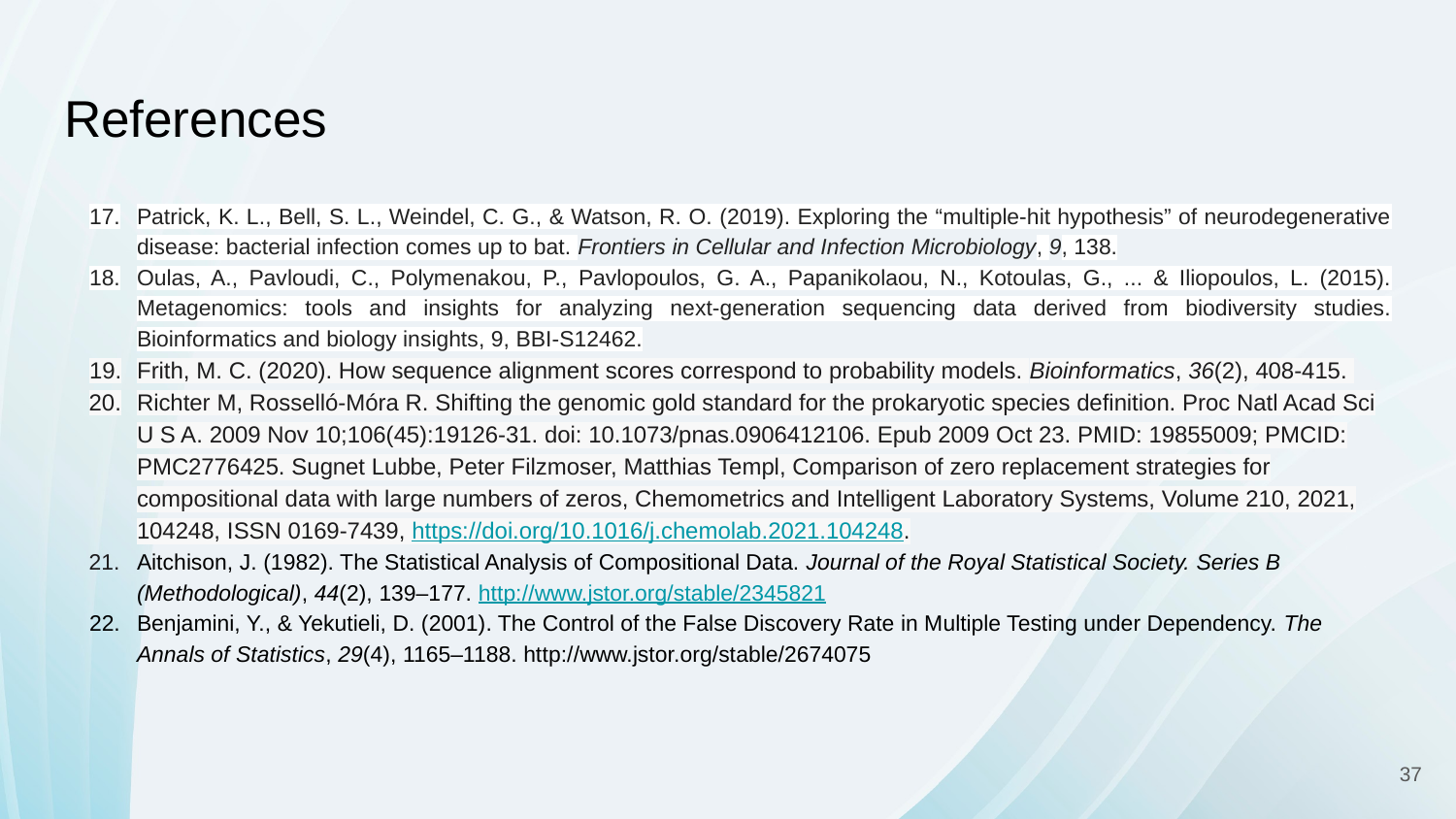

# References
Patrick, K. L., Bell, S. L., Weindel, C. G., & Watson, R. O. (2019). Exploring the “multiple-hit hypothesis” of neurodegenerative disease: bacterial infection comes up to bat. Frontiers in Cellular and Infection Microbiology, 9, 138.
Oulas, A., Pavloudi, C., Polymenakou, P., Pavlopoulos, G. A., Papanikolaou, N., Kotoulas, G., ... & Iliopoulos, L. (2015). Metagenomics: tools and insights for analyzing next-generation sequencing data derived from biodiversity studies. Bioinformatics and biology insights, 9, BBI-S12462.
Frith, M. C. (2020). How sequence alignment scores correspond to probability models. Bioinformatics, 36(2), 408-415.
Richter M, Rosselló-Móra R. Shifting the genomic gold standard for the prokaryotic species definition. Proc Natl Acad Sci U S A. 2009 Nov 10;106(45):19126-31. doi: 10.1073/pnas.0906412106. Epub 2009 Oct 23. PMID: 19855009; PMCID: PMC2776425. Sugnet Lubbe, Peter Filzmoser, Matthias Templ, Comparison of zero replacement strategies for compositional data with large numbers of zeros, Chemometrics and Intelligent Laboratory Systems, Volume 210, 2021, 104248, ISSN 0169-7439, https://doi.org/10.1016/j.chemolab.2021.104248.
Aitchison, J. (1982). The Statistical Analysis of Compositional Data. Journal of the Royal Statistical Society. Series B (Methodological), 44(2), 139–177. http://www.jstor.org/stable/2345821
Benjamini, Y., & Yekutieli, D. (2001). The Control of the False Discovery Rate in Multiple Testing under Dependency. The Annals of Statistics, 29(4), 1165–1188. http://www.jstor.org/stable/2674075

37